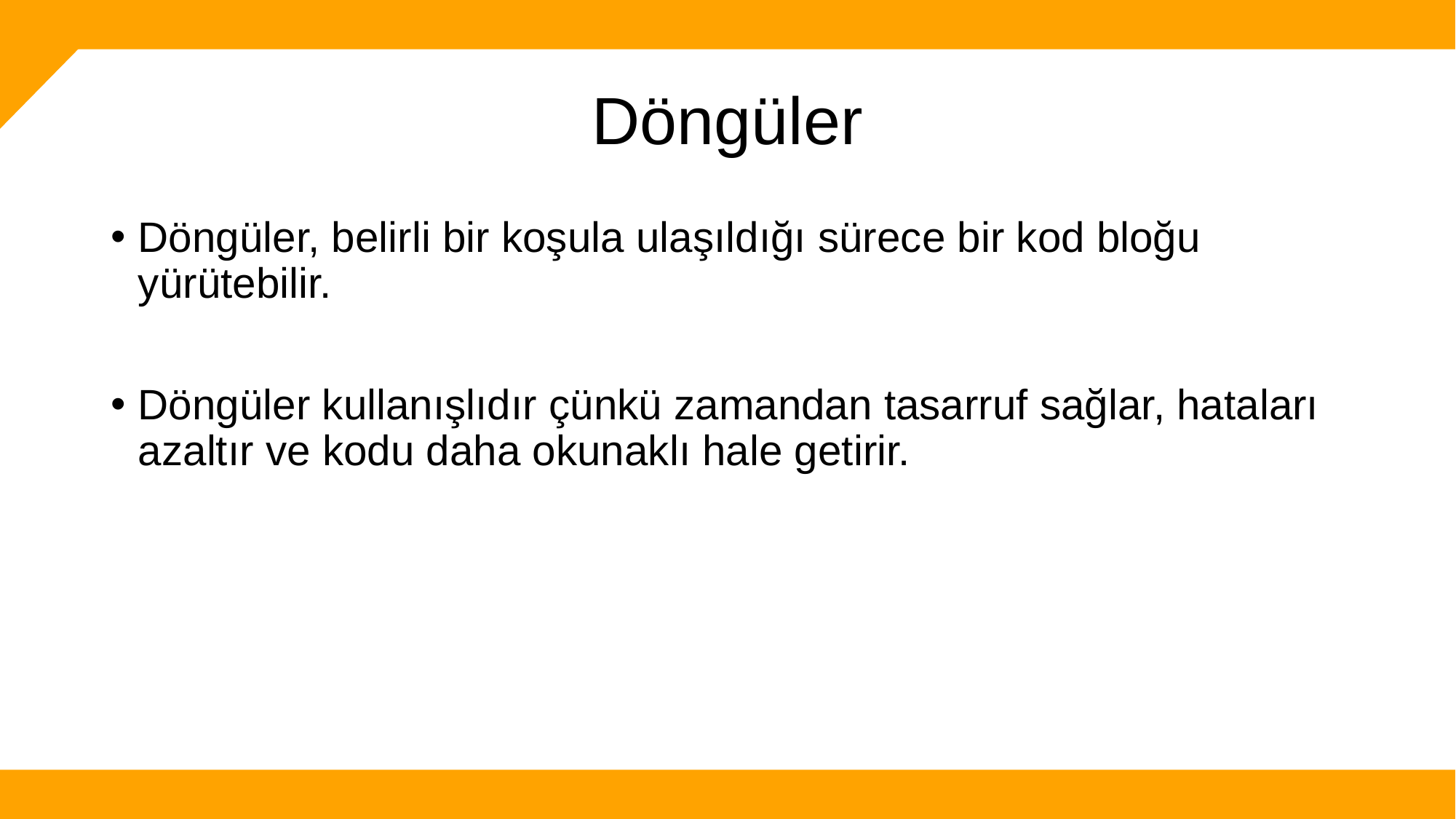

# Döngüler
Döngüler, belirli bir koşula ulaşıldığı sürece bir kod bloğu yürütebilir.

Döngüler kullanışlıdır çünkü zamandan tasarruf sağlar, hataları azaltır ve kodu daha okunaklı hale getirir.